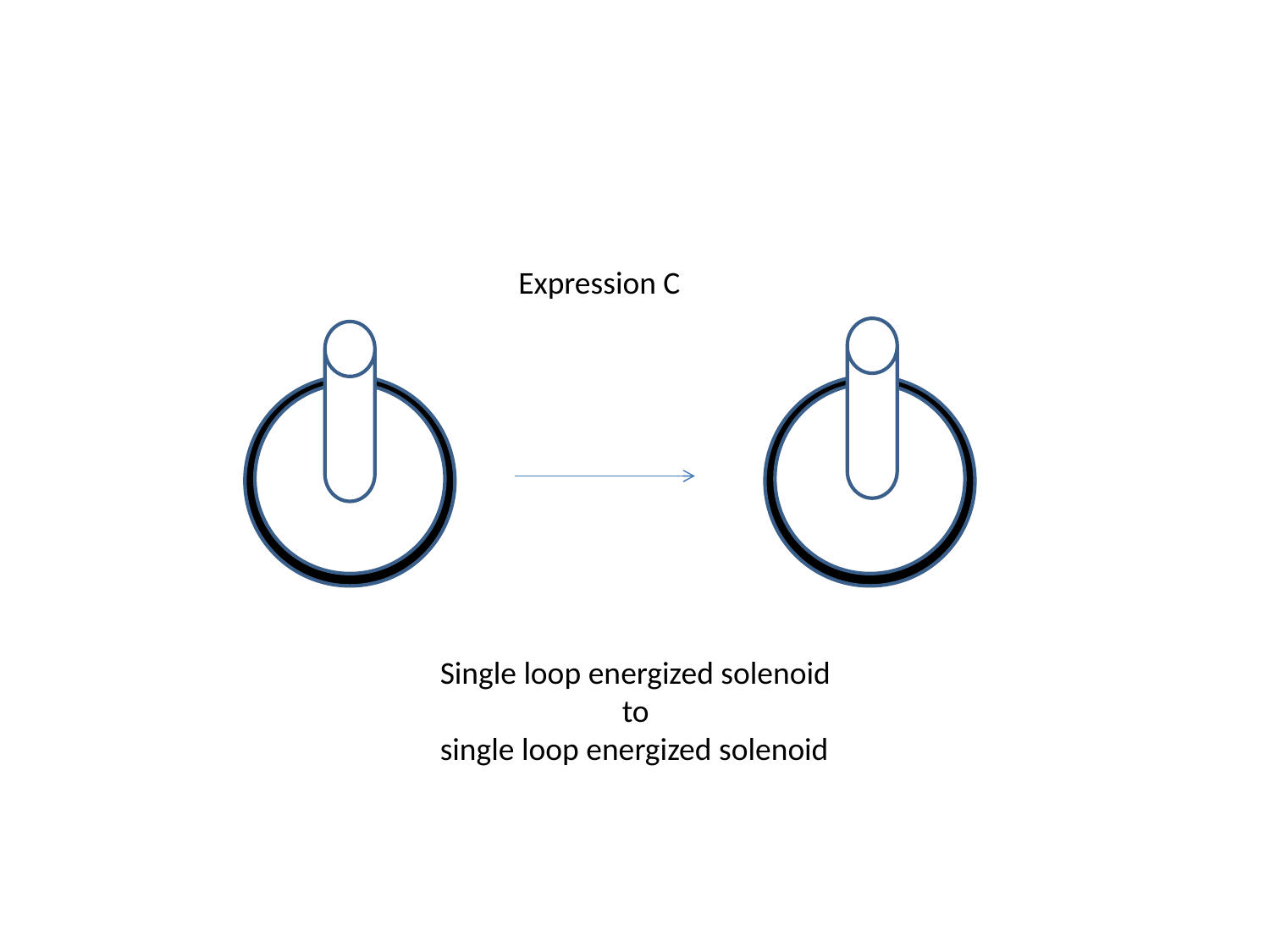

Expression C

Single loop energized solenoid
to
single loop energized solenoid